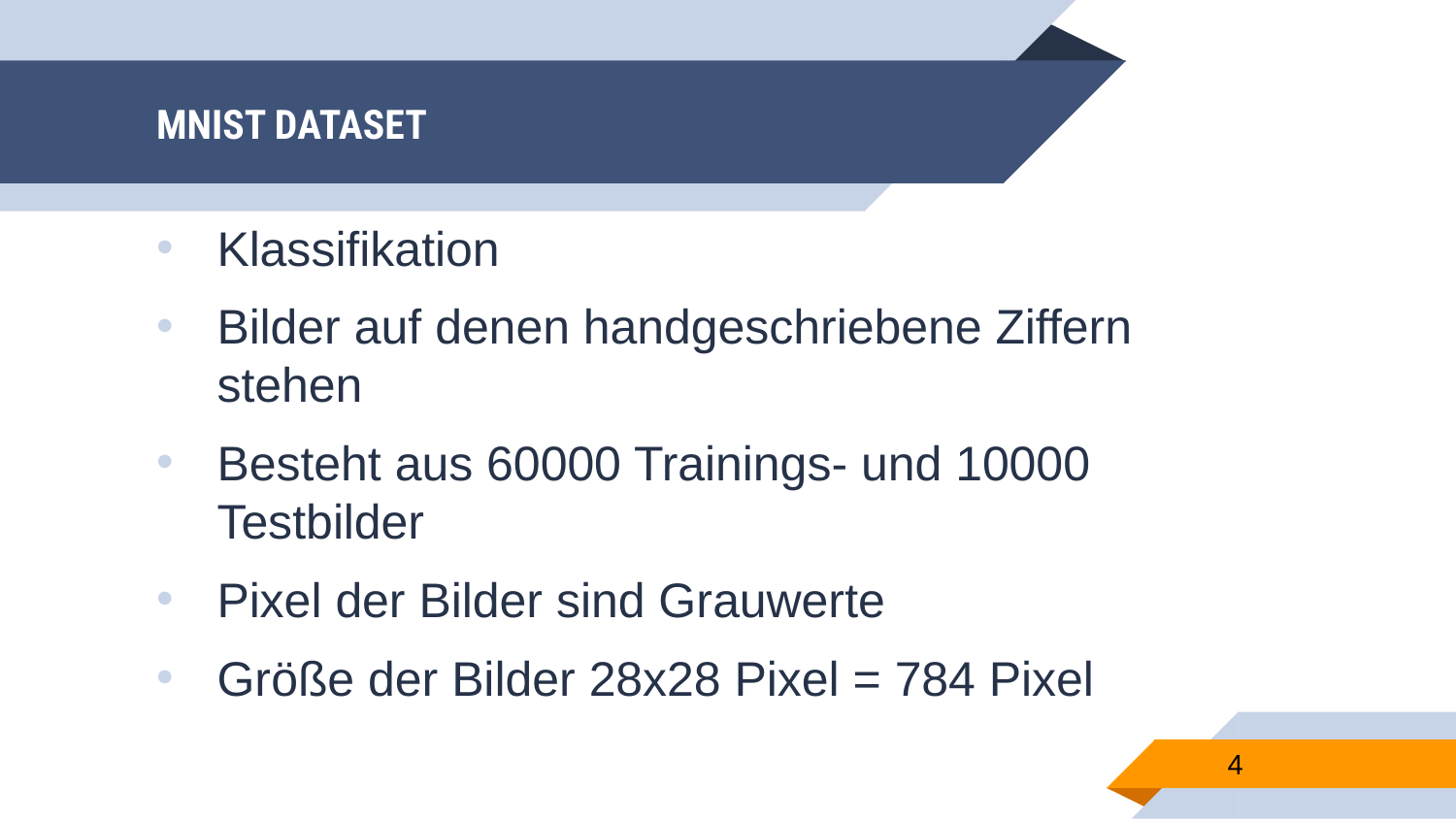

# MNIST DATASET
Klassifikation
Bilder auf denen handgeschriebene Ziffern stehen
Besteht aus 60000 Trainings- und 10000 Testbilder
Pixel der Bilder sind Grauwerte
Größe der Bilder 28x28 Pixel = 784 Pixel
4